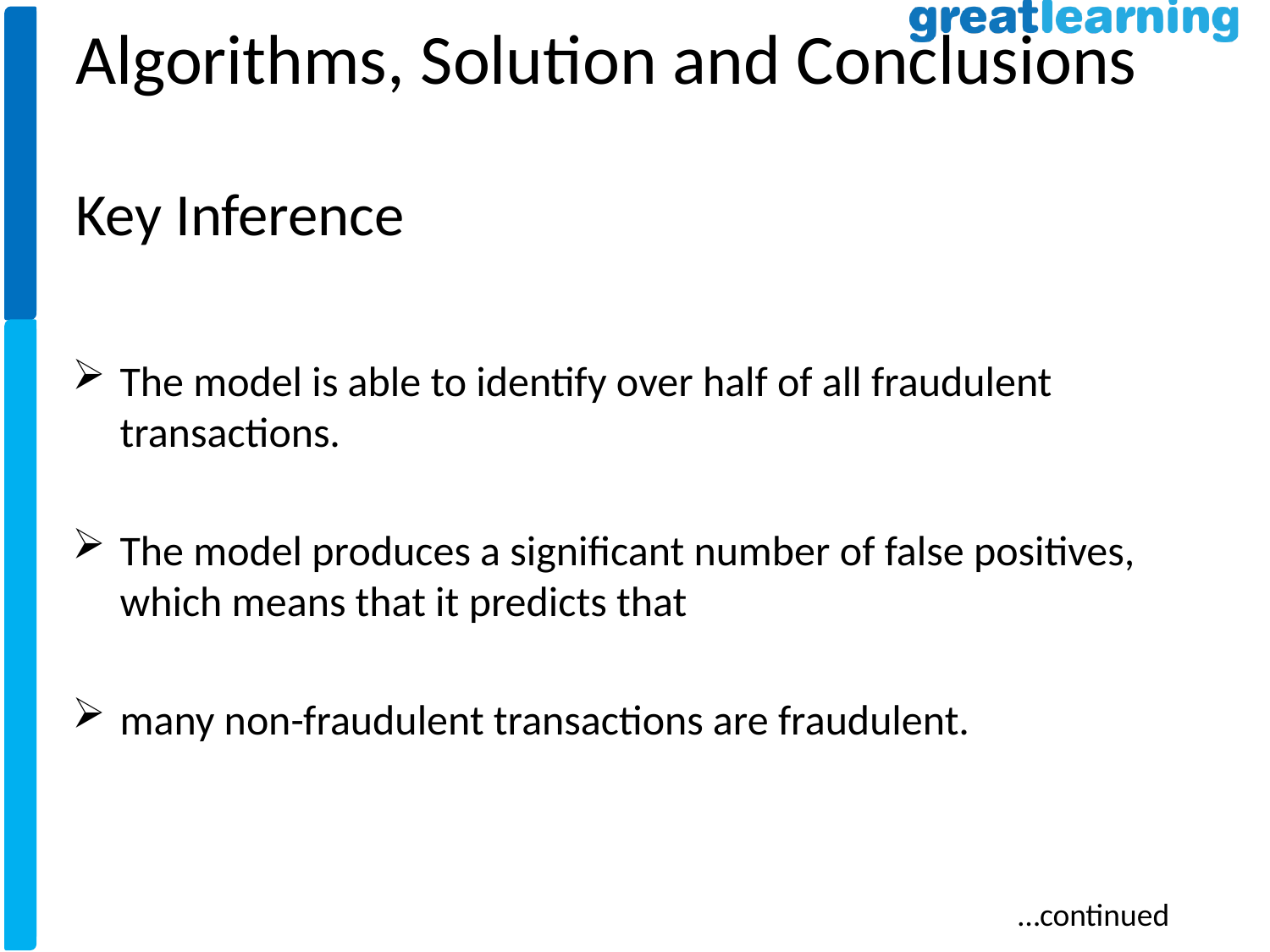

Algorithms, Solution and Conclusions

Key Inference

The model is able to identify over half of all fraudulent transactions.

The model produces a significant number of false positives, which means that it predicts that

many non-fraudulent transactions are fraudulent.
…continued